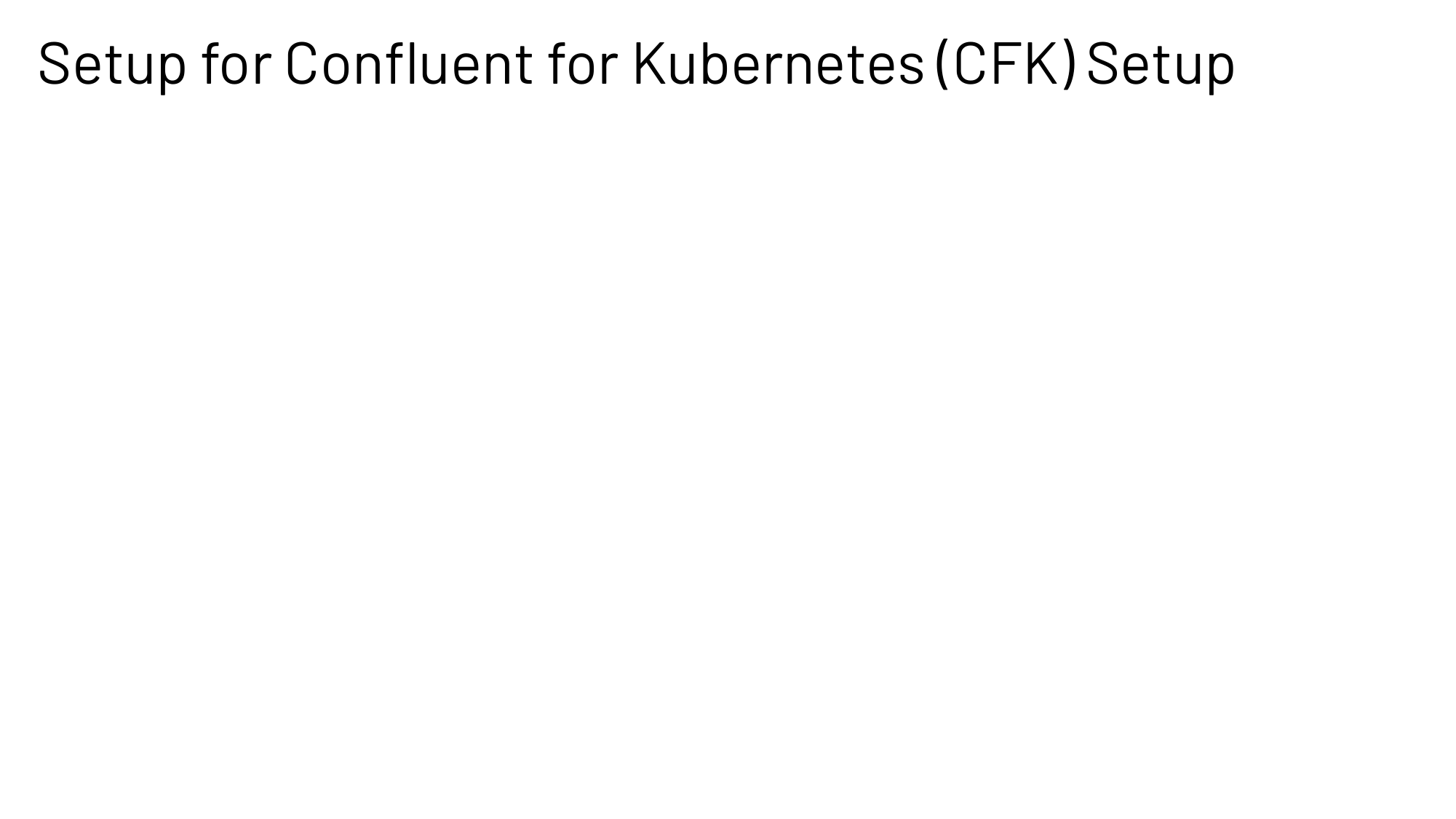

Setup for Confluent for Kubernetes (CFK) Setup
#